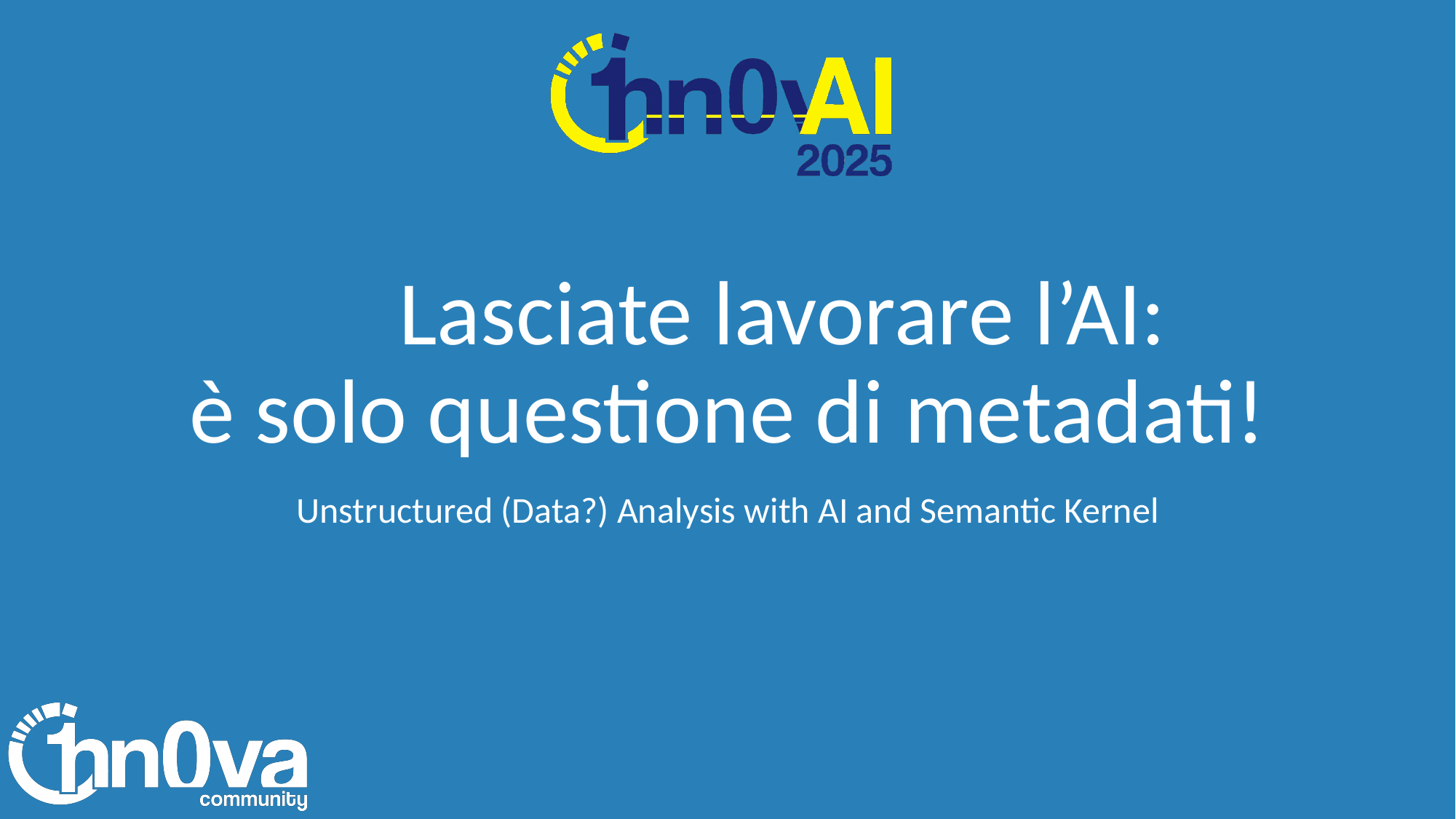

# Lasciate lavorare l’AI: è solo questione di metadati!
Unstructured (Data?) Analysis with AI and Semantic Kernel